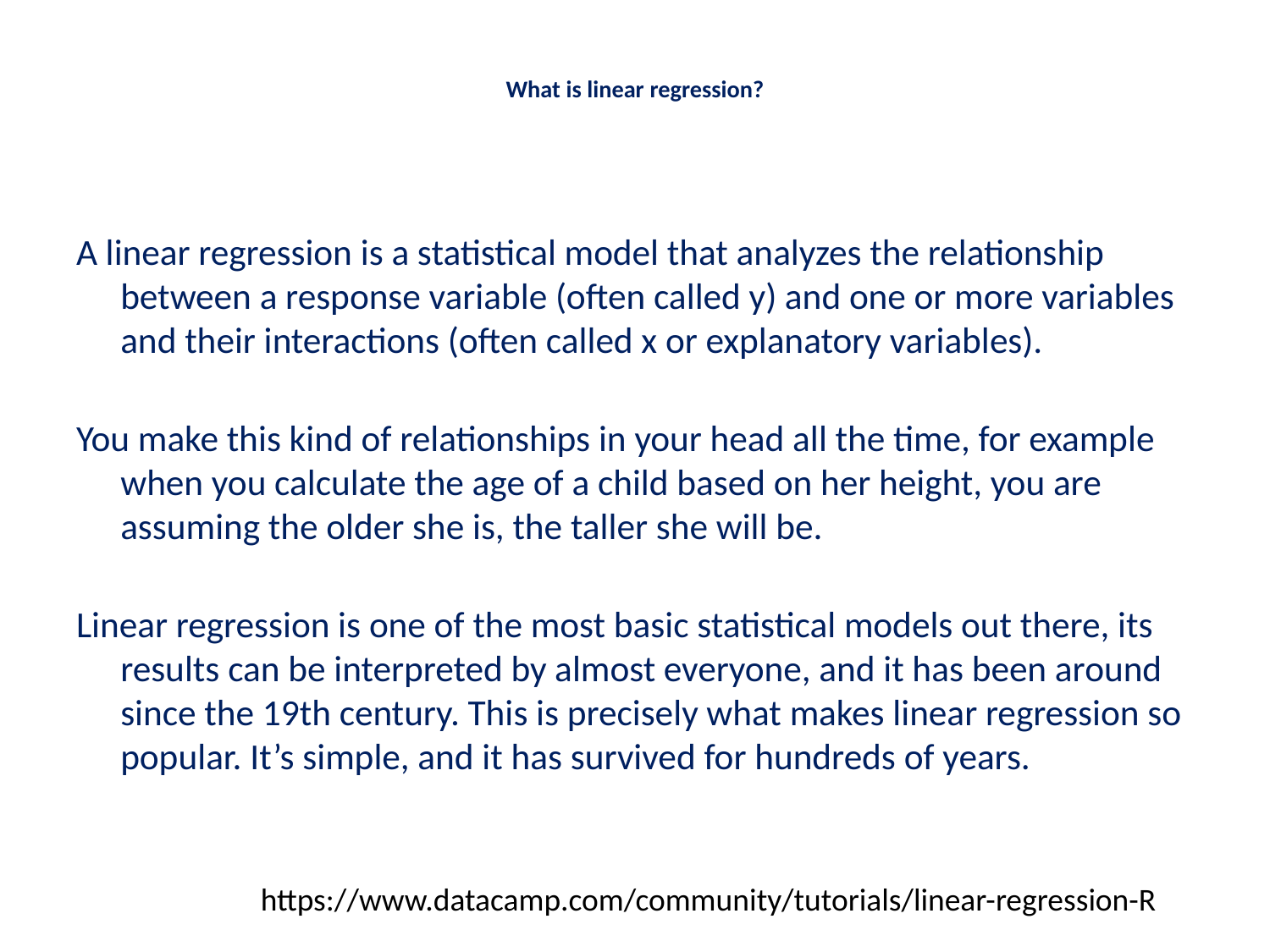

# What is linear regression?
A linear regression is a statistical model that analyzes the relationship between a response variable (often called y) and one or more variables and their interactions (often called x or explanatory variables).

You make this kind of relationships in your head all the time, for example when you calculate the age of a child based on her height, you are assuming the older she is, the taller she will be.

Linear regression is one of the most basic statistical models out there, its results can be interpreted by almost everyone, and it has been around since the 19th century. This is precisely what makes linear regression so popular. It’s simple, and it has survived for hundreds of years.
https://www.datacamp.com/community/tutorials/linear-regression-R